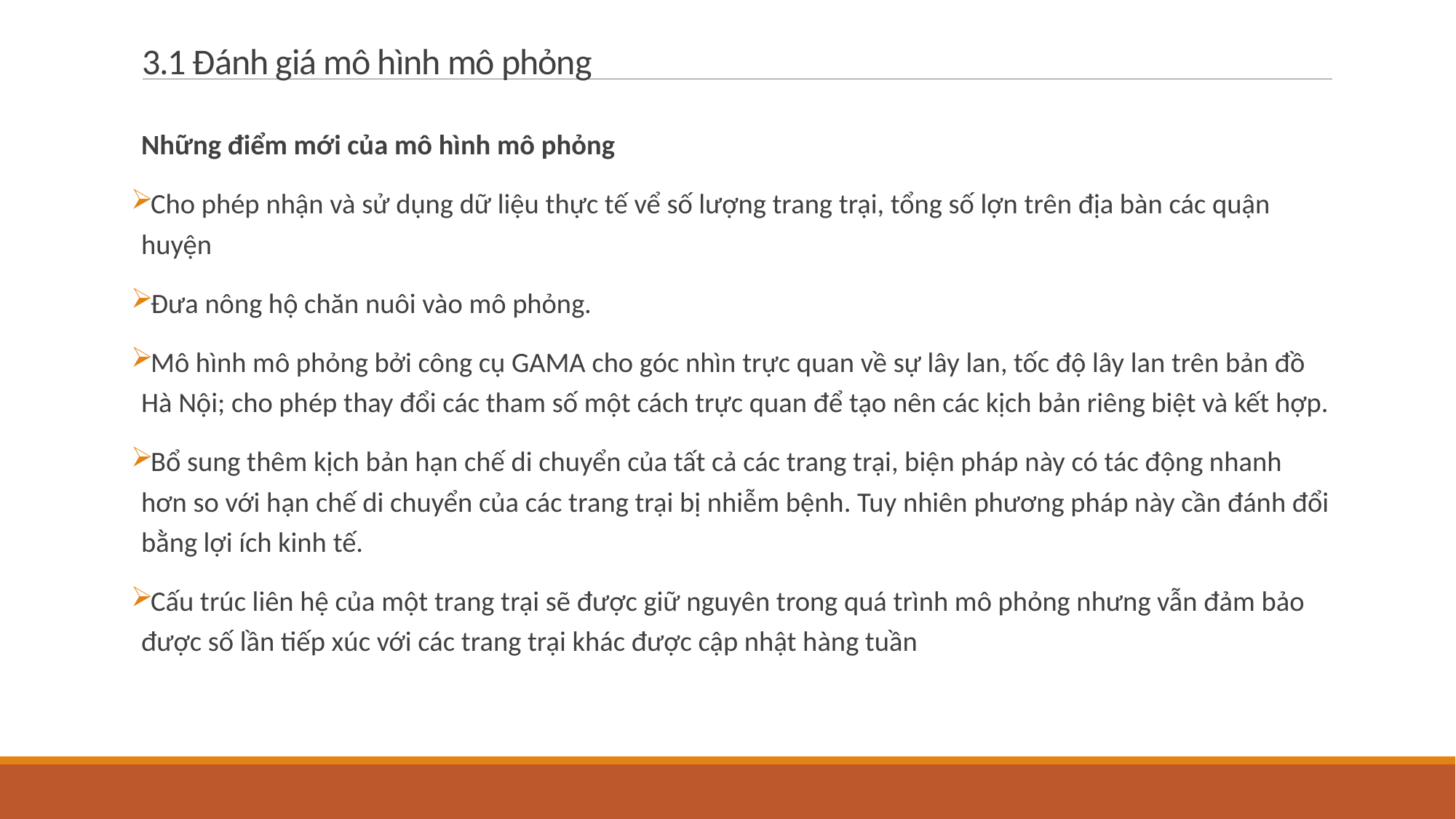

# 3.1 Đánh giá mô hình mô phỏng
Những điểm mới của mô hình mô phỏng
Cho phép nhận và sử dụng dữ liệu thực tế vể số lượng trang trại, tổng số lợn trên địa bàn các quận huyện
Đưa nông hộ chăn nuôi vào mô phỏng.
Mô hình mô phỏng bởi công cụ GAMA cho góc nhìn trực quan về sự lây lan, tốc độ lây lan trên bản đồ Hà Nội; cho phép thay đổi các tham số một cách trực quan để tạo nên các kịch bản riêng biệt và kết hợp.
Bổ sung thêm kịch bản hạn chế di chuyển của tất cả các trang trại, biện pháp này có tác động nhanh hơn so với hạn chế di chuyển của các trang trại bị nhiễm bệnh. Tuy nhiên phương pháp này cần đánh đổi bằng lợi ích kinh tế.
Cấu trúc liên hệ của một trang trại sẽ được giữ nguyên trong quá trình mô phỏng nhưng vẫn đảm bảo được số lần tiếp xúc với các trang trại khác được cập nhật hàng tuần